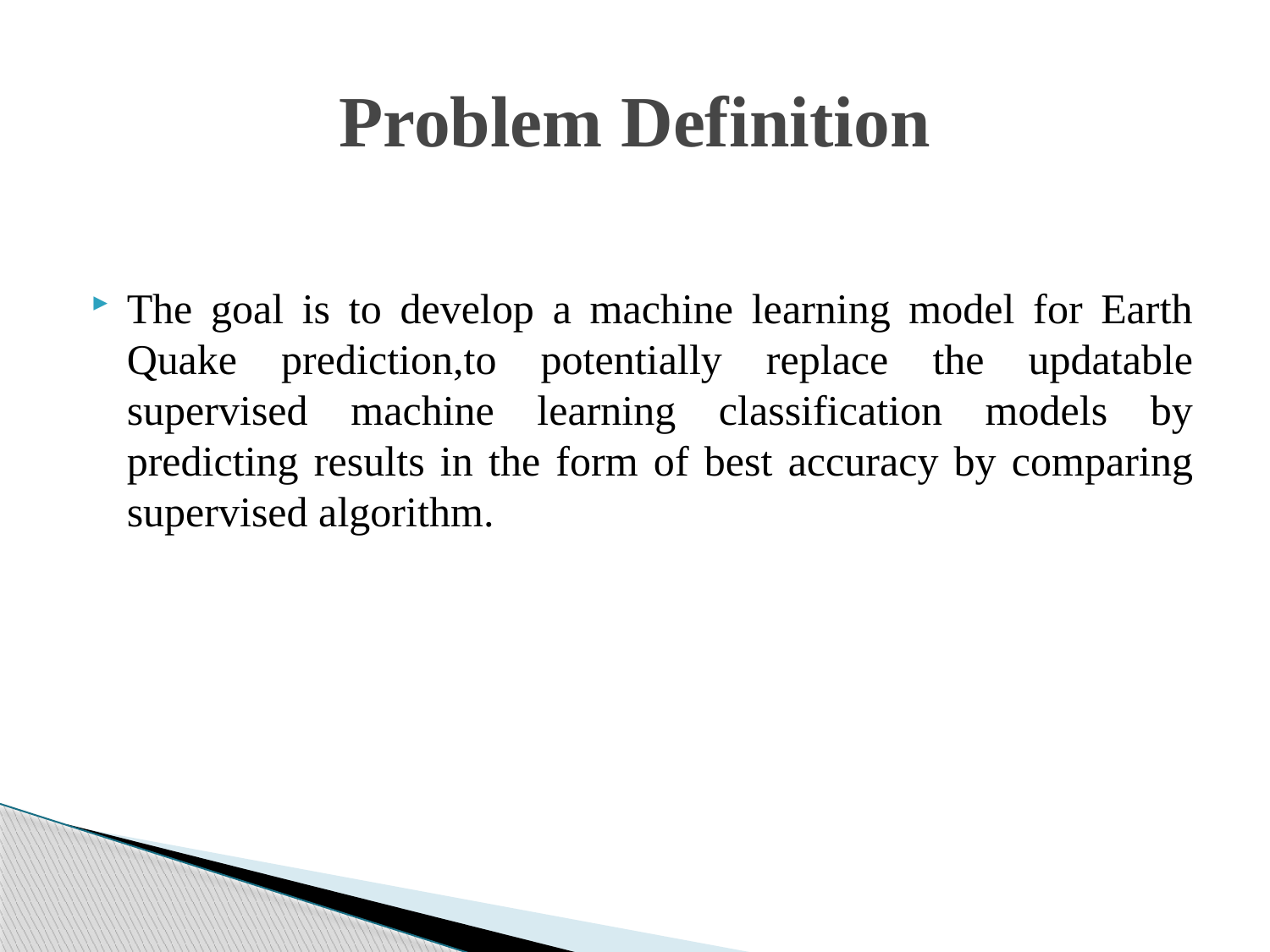

# Problem Definition
The goal is to develop a machine learning model for Earth Quake prediction,to potentially replace the updatable supervised machine learning classification models by predicting results in the form of best accuracy by comparing supervised algorithm.